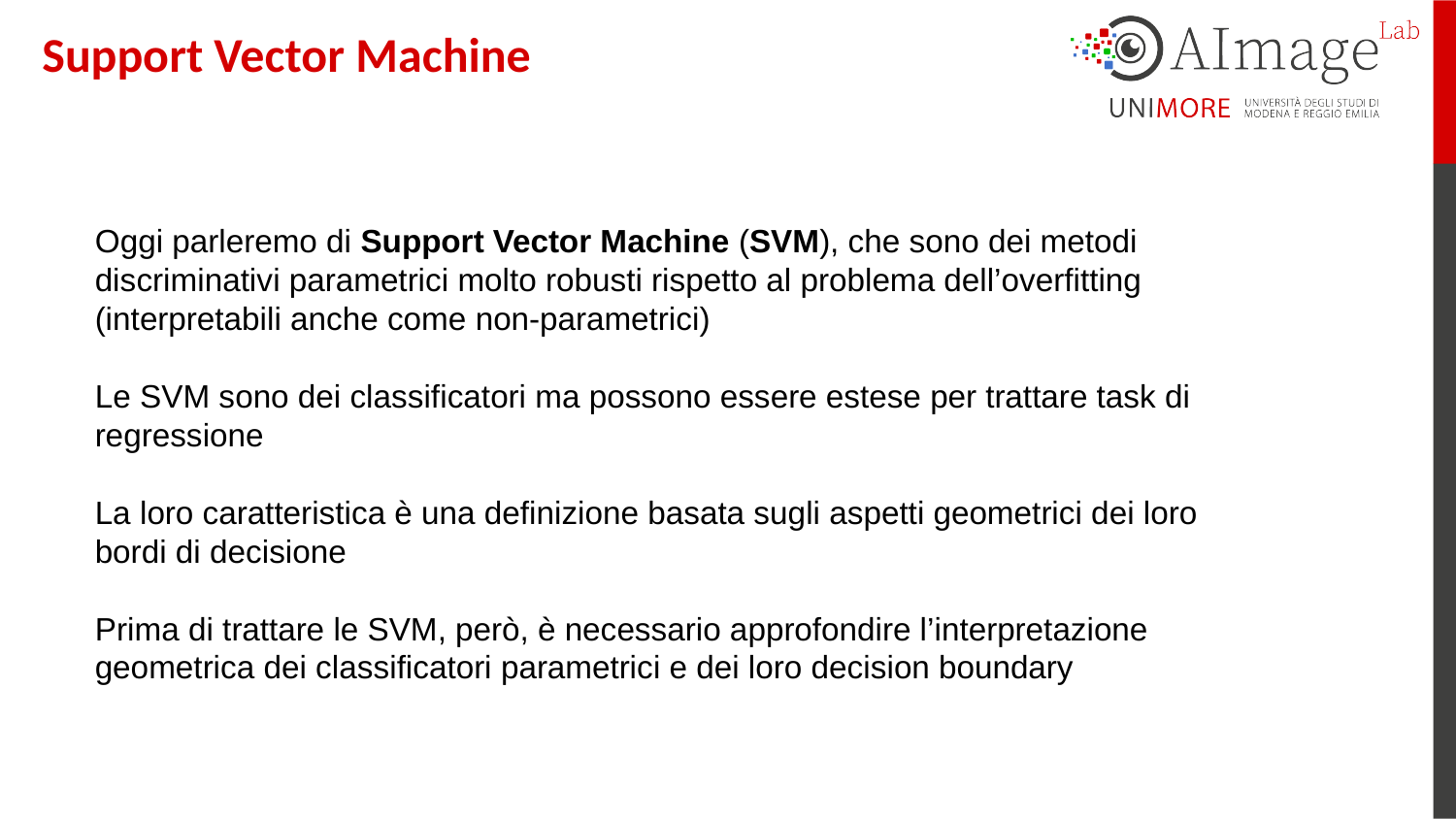

Support Vector Machine
Oggi parleremo di Support Vector Machine (SVM), che sono dei metodi discriminativi parametrici molto robusti rispetto al problema dell’overfitting (interpretabili anche come non-parametrici)

Le SVM sono dei classificatori ma possono essere estese per trattare task di regressione

La loro caratteristica è una definizione basata sugli aspetti geometrici dei loro bordi di decisione

Prima di trattare le SVM, però, è necessario approfondire l’interpretazione geometrica dei classificatori parametrici e dei loro decision boundary